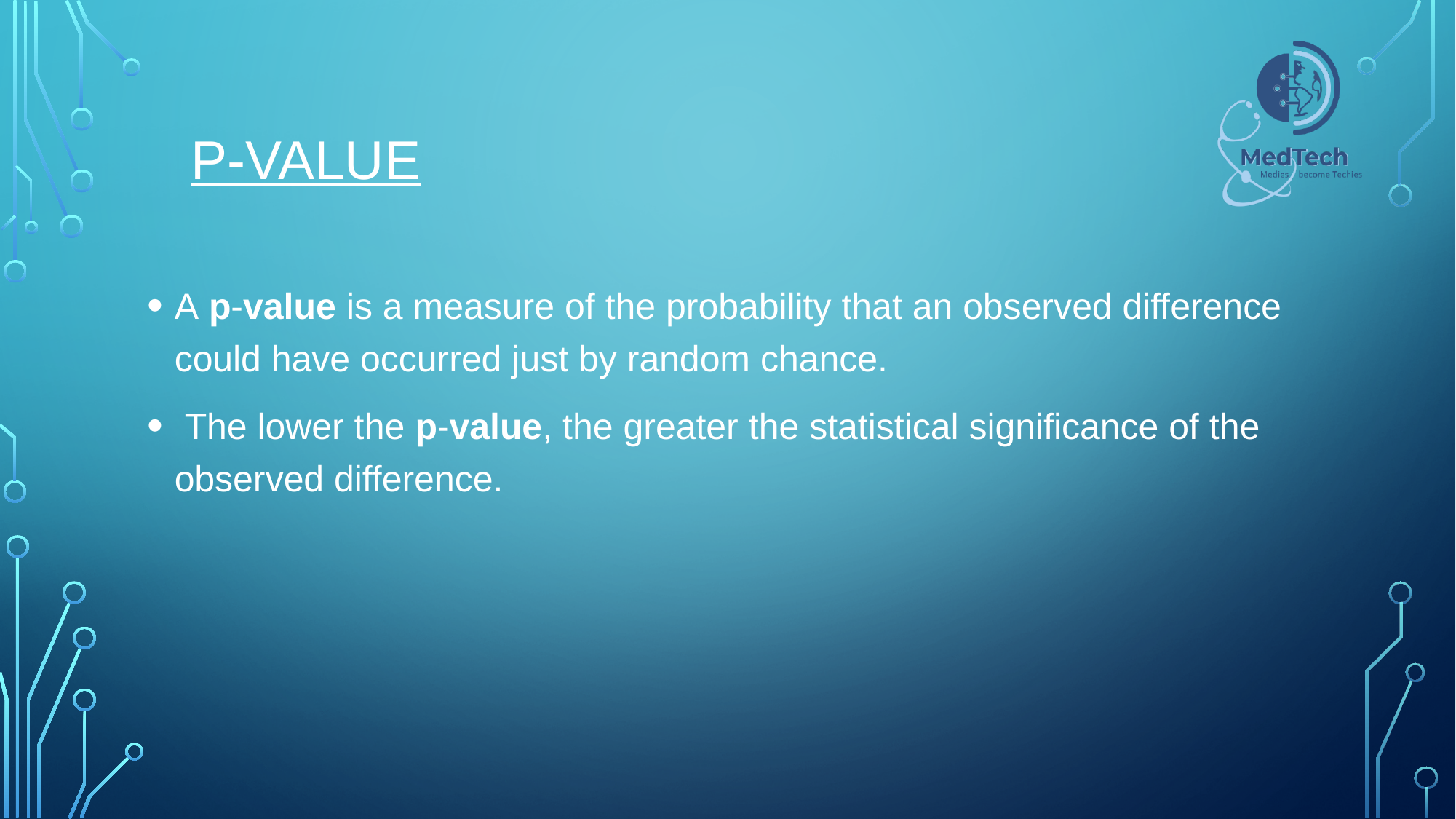

# P-value
A p-value is a measure of the probability that an observed difference could have occurred just by random chance.
 The lower the p-value, the greater the statistical significance of the observed difference.